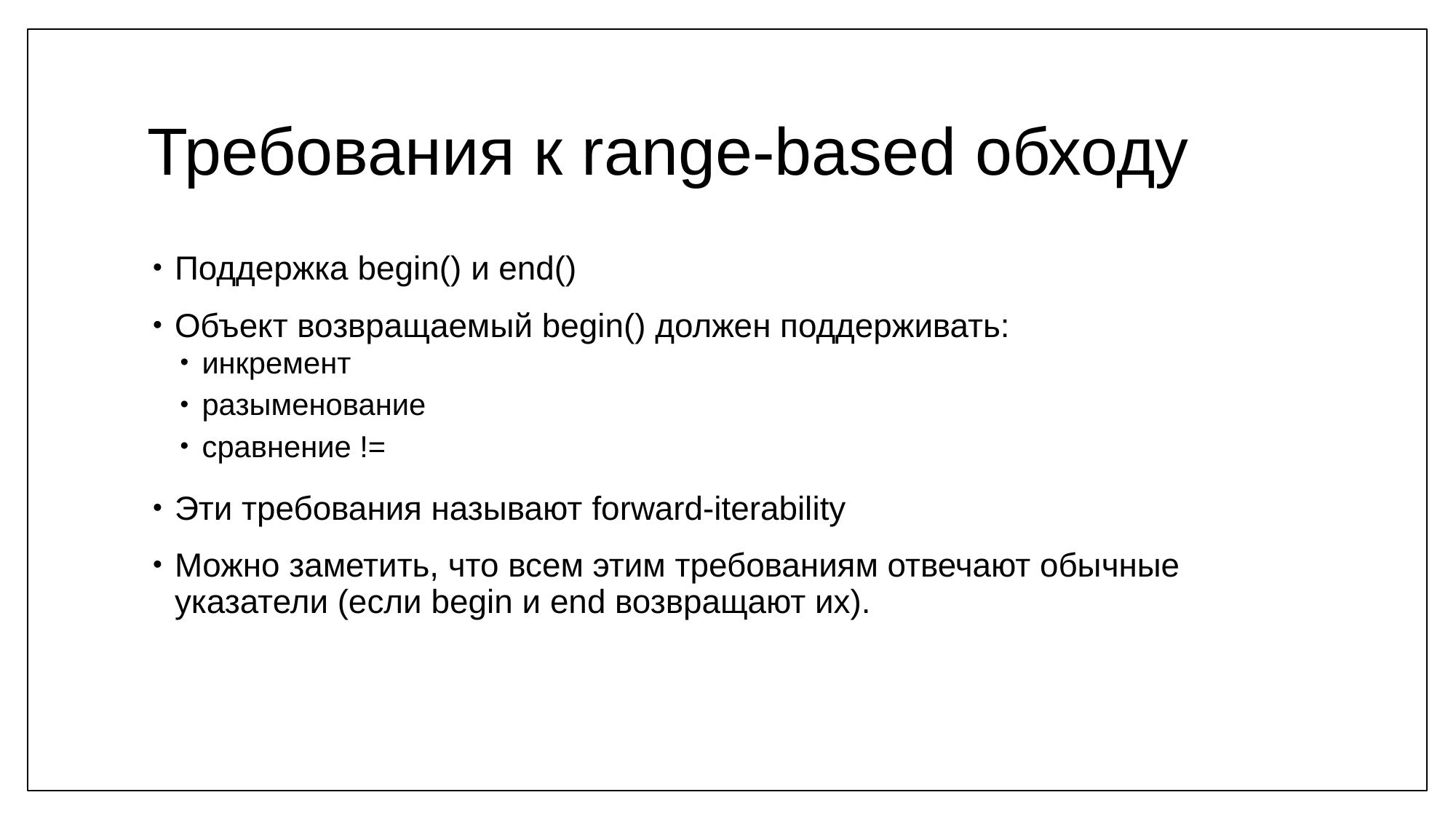

# Требования к range-based обходу
Поддержка begin() и end()
Объект возвращаемый begin() должен поддерживать:
инкремент
разыменование
сравнение !=
Эти требования называют forward-iterability
Можно заметить, что всем этим требованиям отвечают обычные указатели (если begin и end возвращают их).